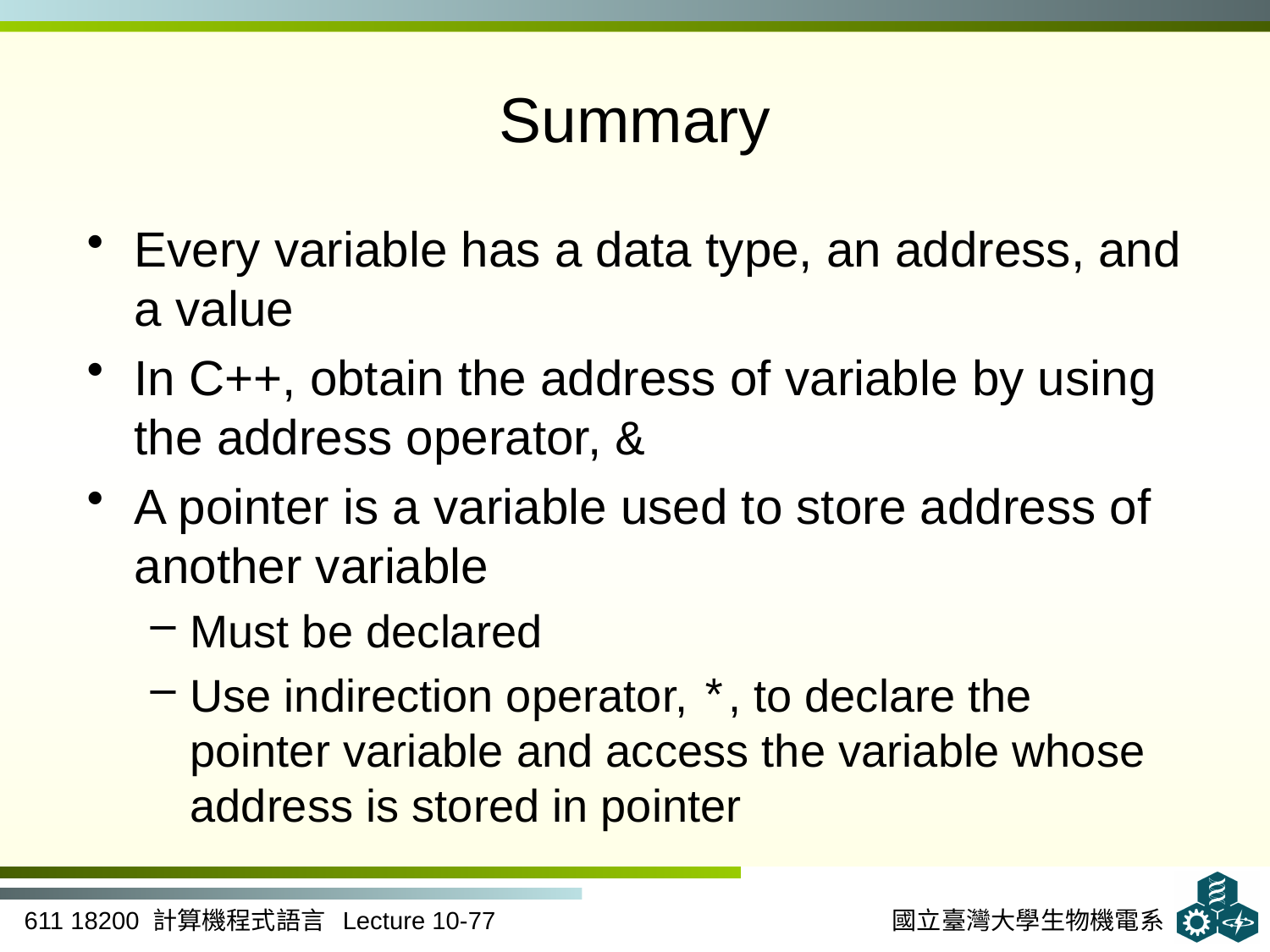

# Summary
Every variable has a data type, an address, and a value
In C++, obtain the address of variable by using the address operator, &
A pointer is a variable used to store address of another variable
Must be declared
Use indirection operator, *, to declare the pointer variable and access the variable whose address is stored in pointer